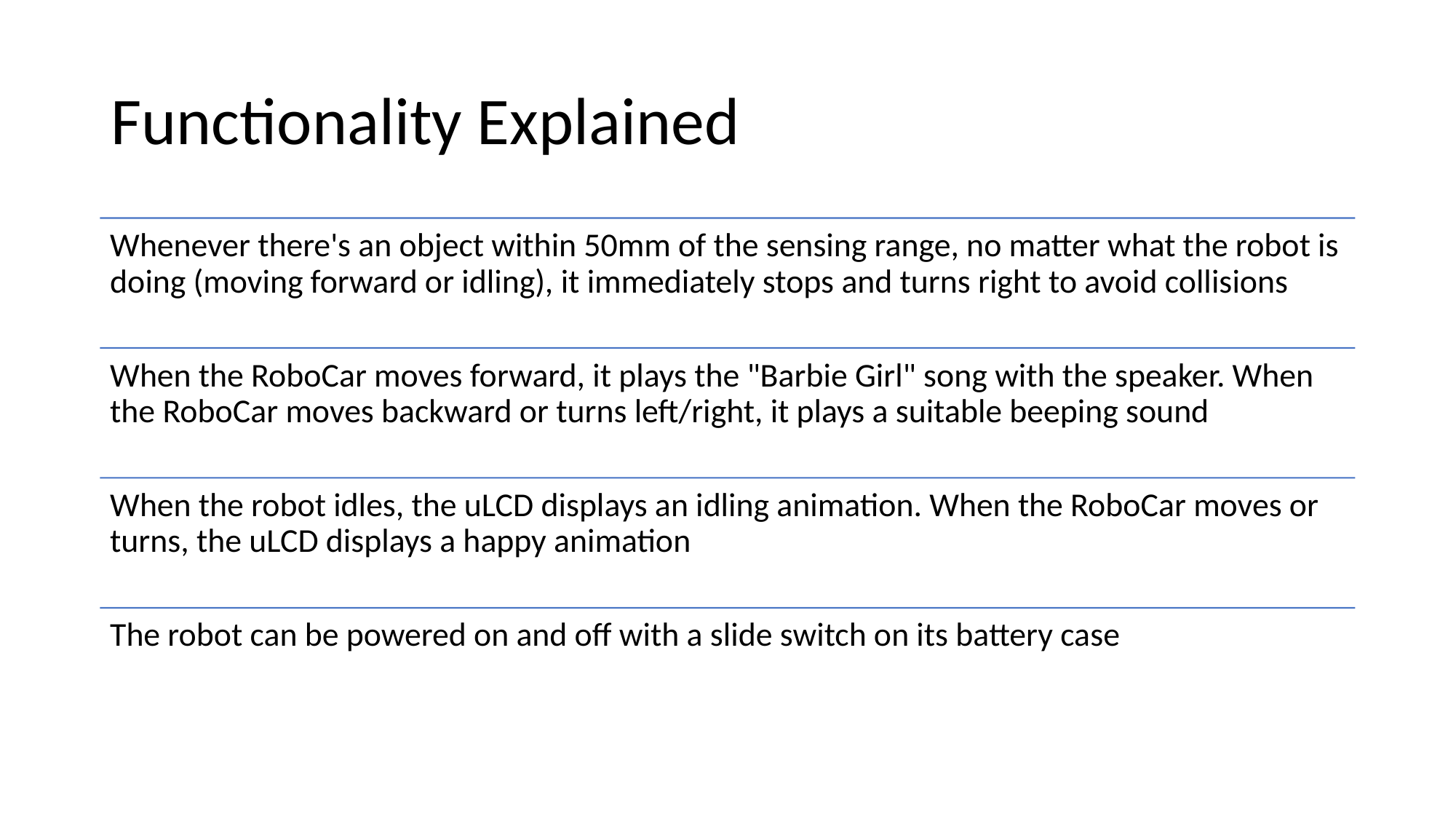

# Functionality Explained
Whenever there's an object within 50mm of the sensing range, no matter what the robot is doing (moving forward or idling), it immediately stops and turns right to avoid collisions
When the RoboCar moves forward, it plays the "Barbie Girl" song with the speaker. When the RoboCar moves backward or turns left/right, it plays a suitable beeping sound
When the robot idles, the uLCD displays an idling animation. When the RoboCar moves or turns, the uLCD displays a happy animation
The robot can be powered on and off with a slide switch on its battery case